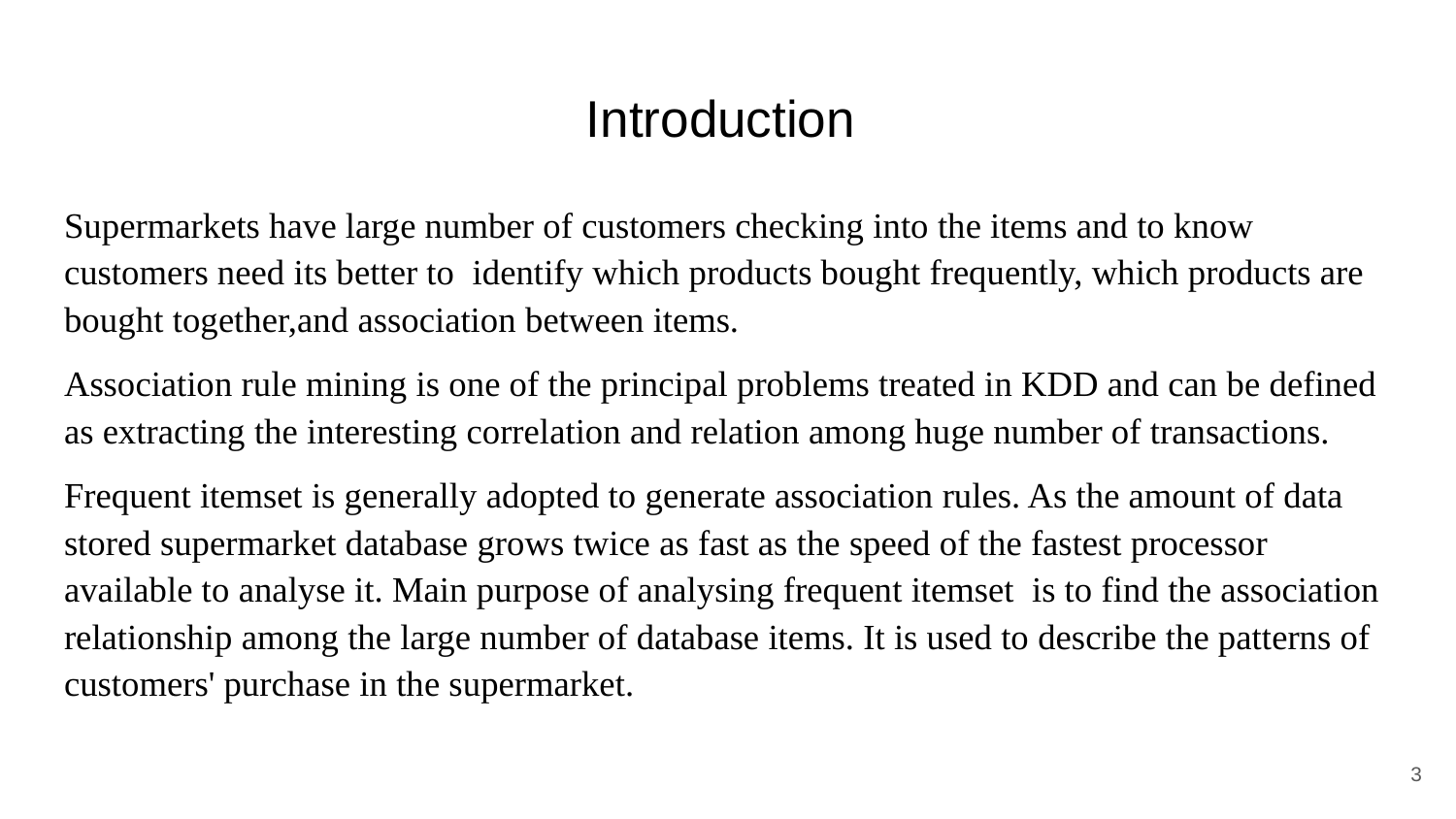

# Introduction
Supermarkets have large number of customers checking into the items and to know customers need its better to  identify which products bought frequently, which products are bought together,and association between items.
Association rule mining is one of the principal problems treated in KDD and can be defined as extracting the interesting correlation and relation among huge number of transactions.
Frequent itemset is generally adopted to generate association rules. As the amount of data stored supermarket database grows twice as fast as the speed of the fastest processor available to analyse it. Main purpose of analysing frequent itemset  is to find the association relationship among the large number of database items. It is used to describe the patterns of customers' purchase in the supermarket.

3